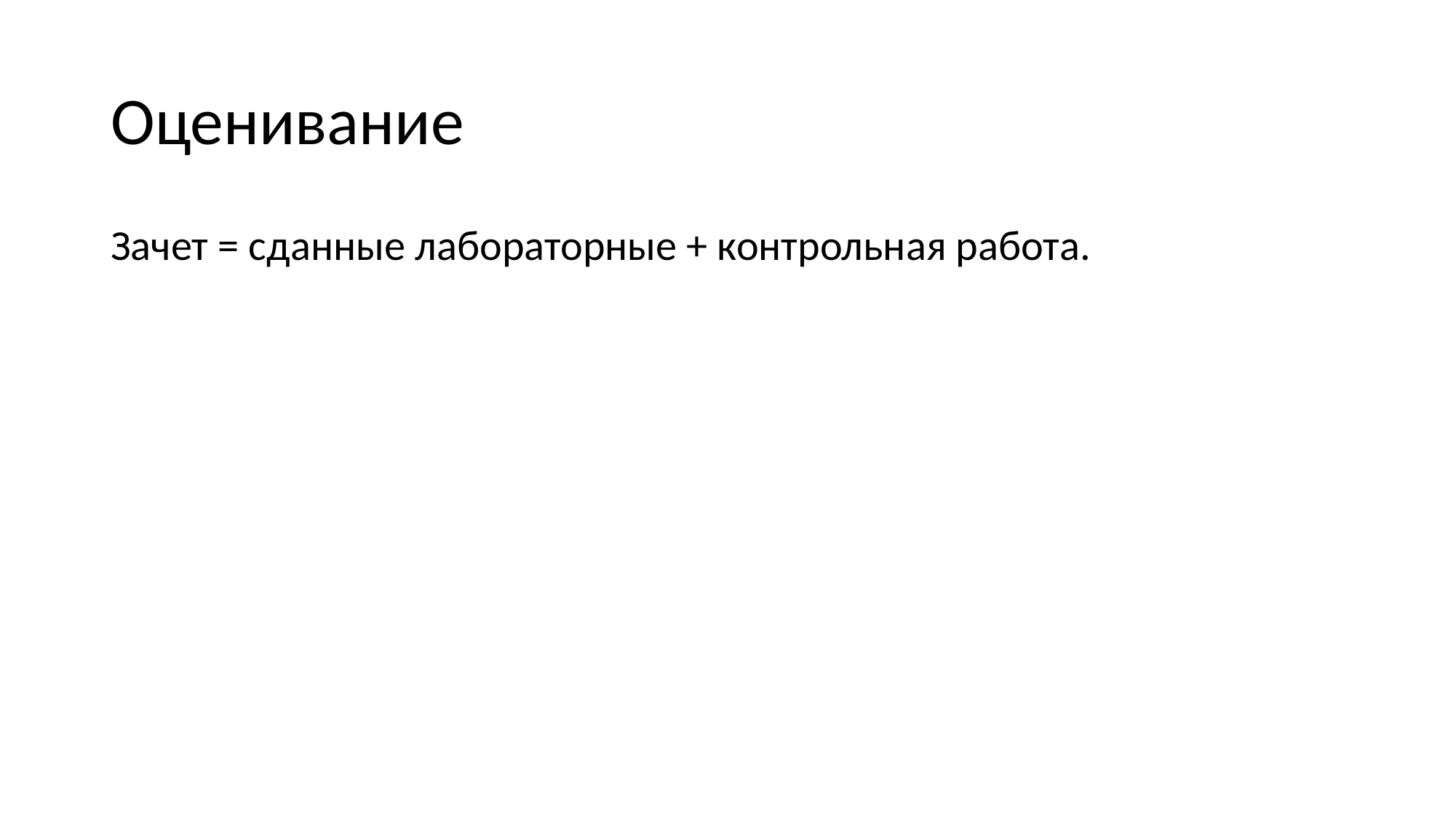

# Оценивание
Зачет = сданные лабораторные + контрольная работа.